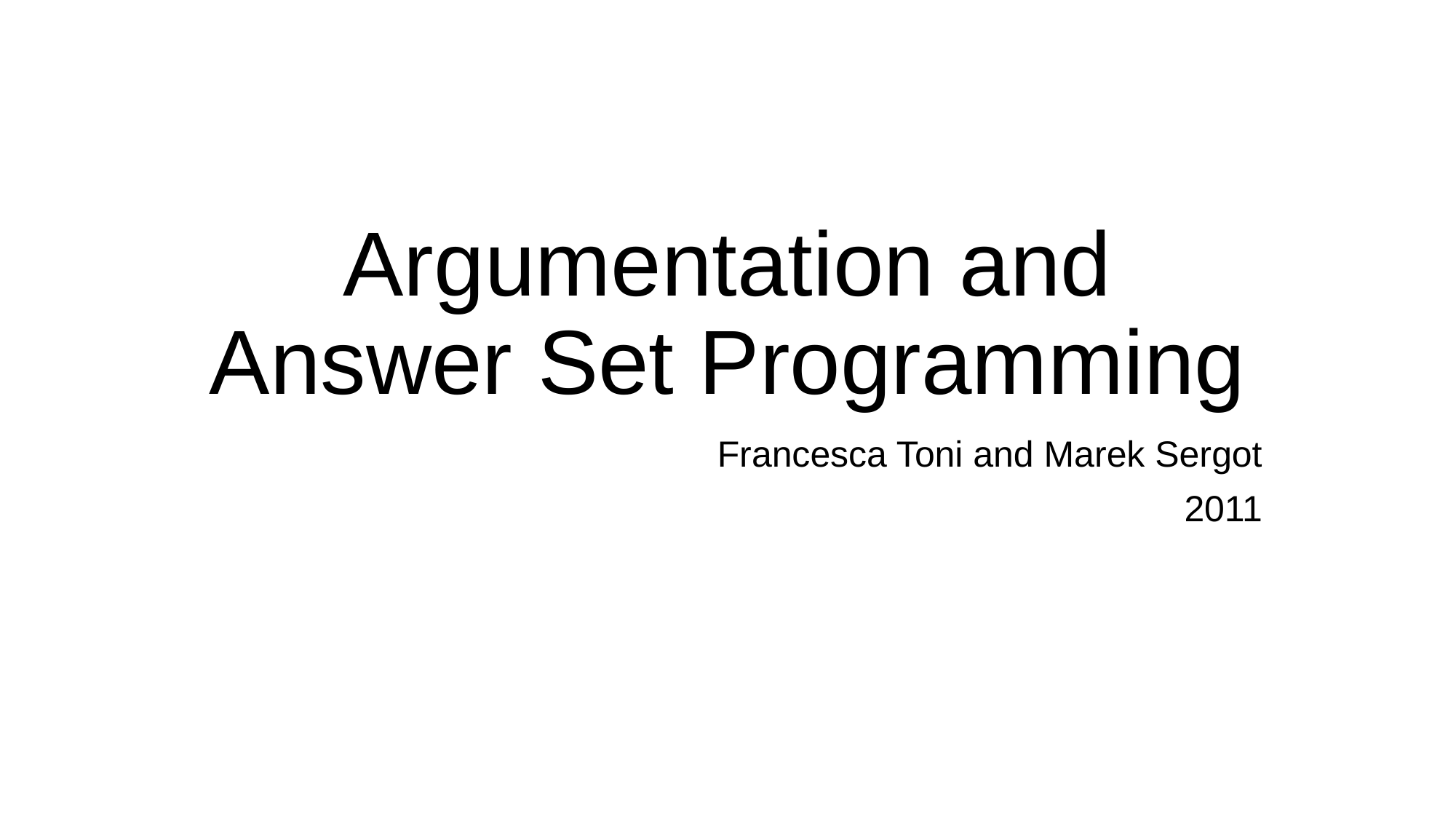

# Argumentation and Answer Set Programming
Francesca Toni and Marek Sergot
2011